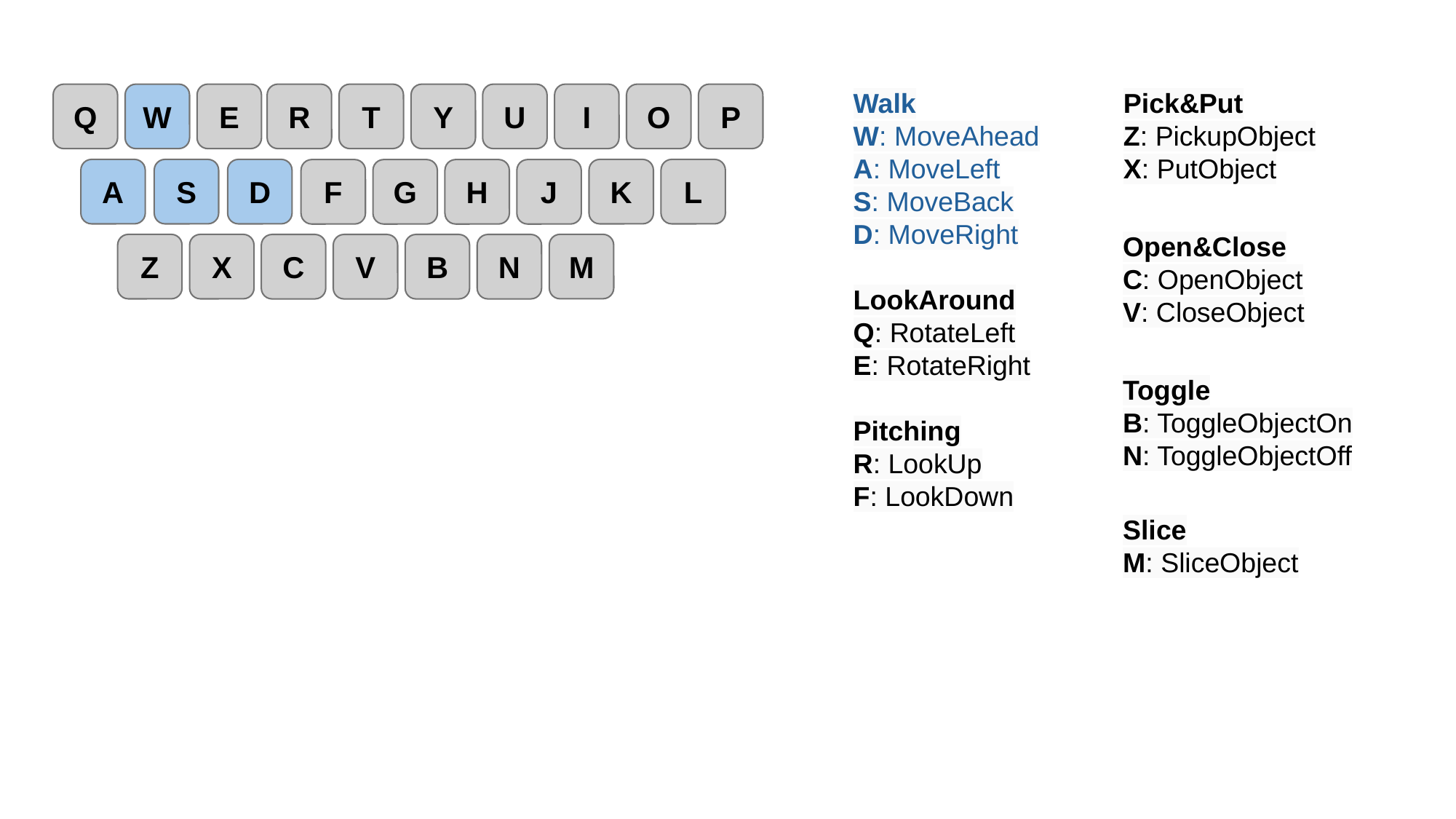

Walk
W: MoveAhead
A: MoveLeft
S: MoveBack
D: MoveRight

LookAround
Q: RotateLeft
E: RotateRight

Pitching
R: LookUp
F: LookDown
Pick&Put
Z: PickupObject
X: PutObject
Q
W
E
R
T
Y
U
I
O
P
A
S
D
K
L
F
G
H
J
Open&Close
C: OpenObject
V: CloseObject
M
Z
X
C
V
B
N
Toggle
B: ToggleObjectOn
N: ToggleObjectOff
Slice
M: SliceObject